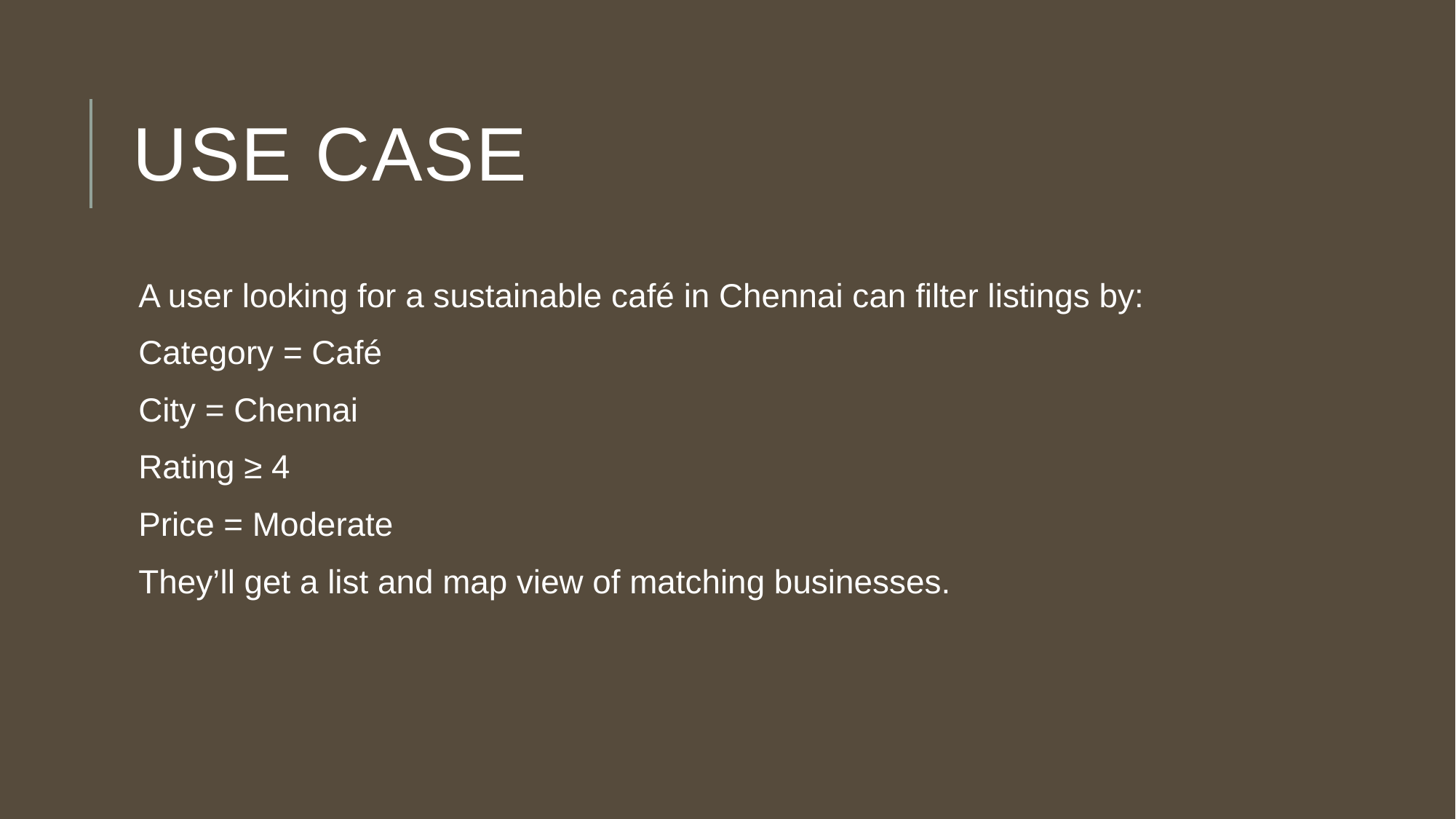

# USE CASE
A user looking for a sustainable café in Chennai can filter listings by:
Category = Café
City = Chennai
Rating ≥ 4
Price = Moderate
They’ll get a list and map view of matching businesses.